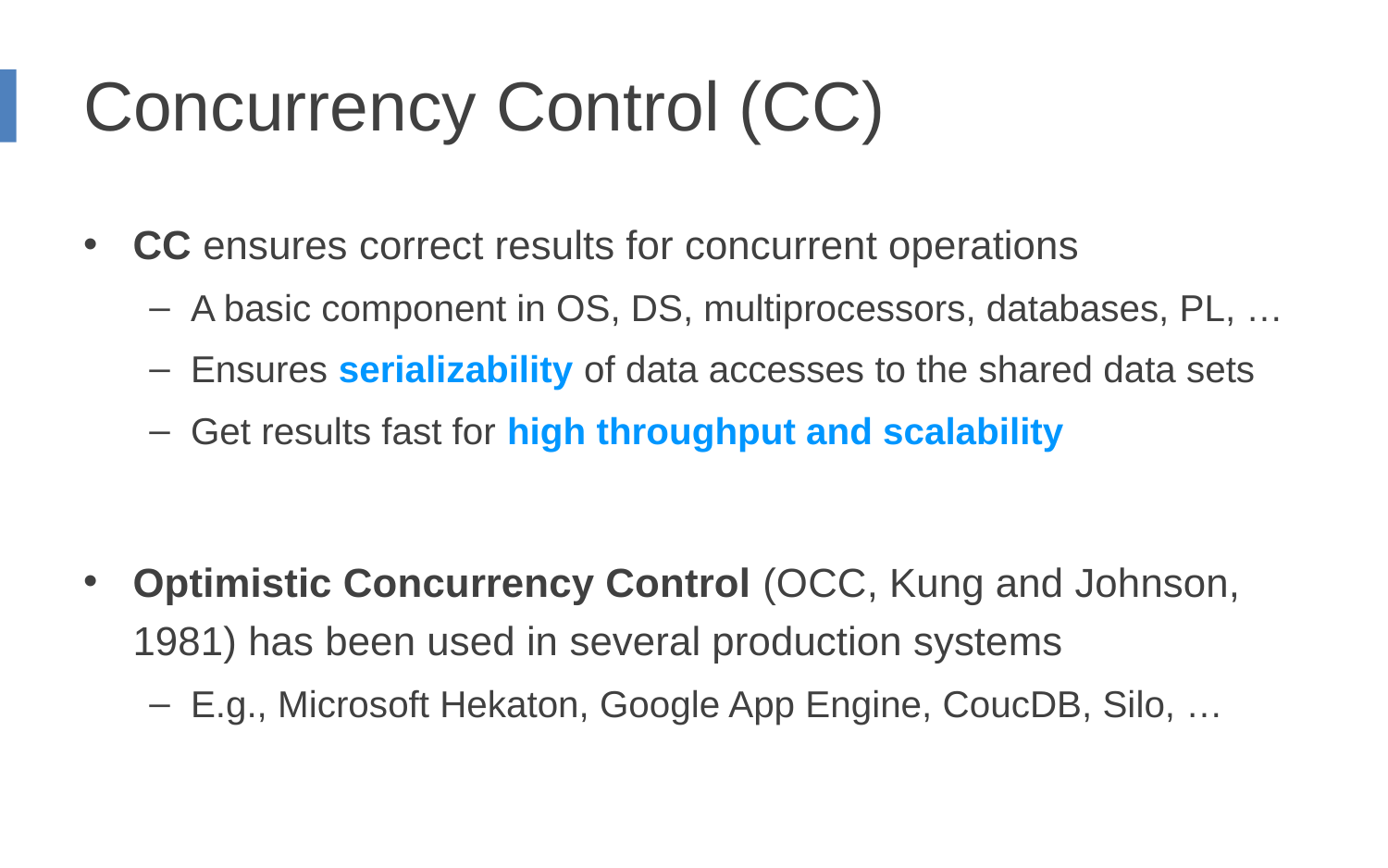

# Concurrency Control (CC)
CC ensures correct results for concurrent operations
A basic component in OS, DS, multiprocessors, databases, PL, …
Ensures serializability of data accesses to the shared data sets
Get results fast for high throughput and scalability

Optimistic Concurrency Control (OCC, Kung and Johnson, 1981) has been used in several production systems
E.g., Microsoft Hekaton, Google App Engine, CoucDB, Silo, …